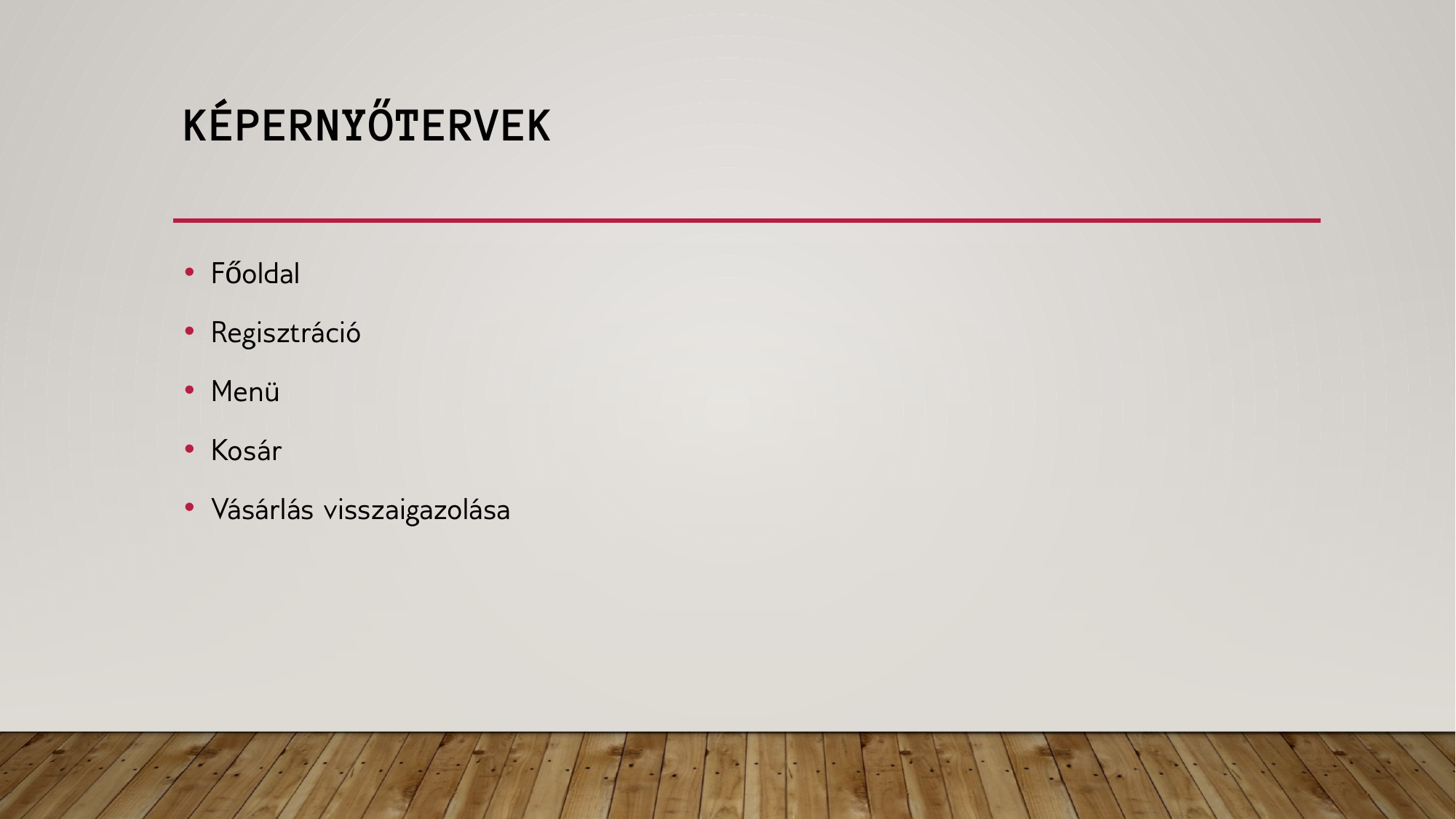

# Képernyőtervek
Főoldal
Regisztráció
Menü
Kosár
Vásárlás visszaigazolása